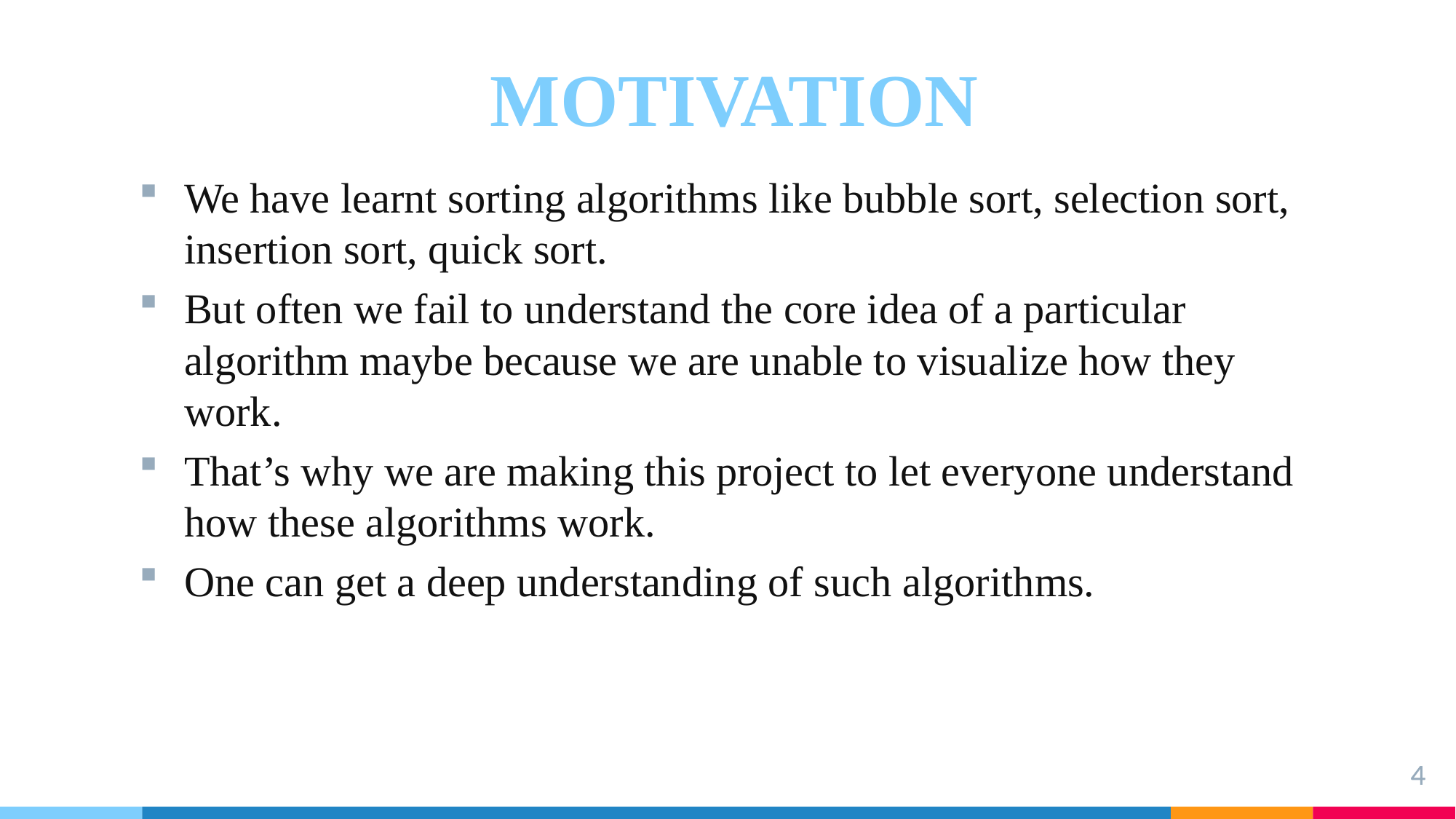

MOTIVATION
We have learnt sorting algorithms like bubble sort, selection sort, insertion sort, quick sort.
But often we fail to understand the core idea of a particular algorithm maybe because we are unable to visualize how they work.
That’s why we are making this project to let everyone understand how these algorithms work.
One can get a deep understanding of such algorithms.

4
4